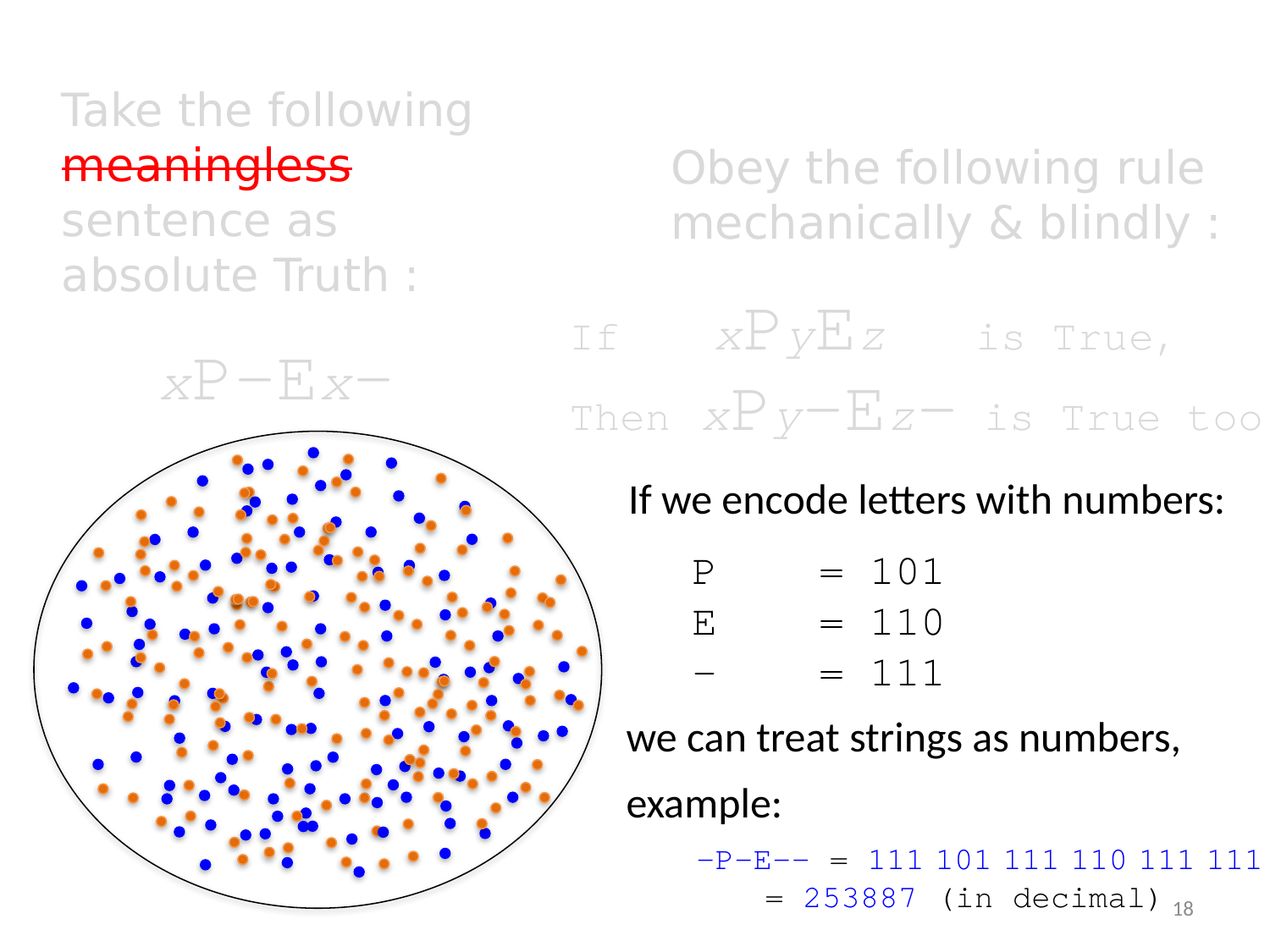

Take the following meaningless sentence as absolute Truth :
Obey the following rule mechanically & blindly :
If    xPyEz   is True,
Then xPy-Ez- is True too

xP-Ex-

If we encode letters with numbers:
P	= 101
E 	= 110
-	= 111

      we can treat strings as numbers,
      example:
	-P-E-- = 111 101 111 110 111 111
                                     = 253887 (in decimal)
18